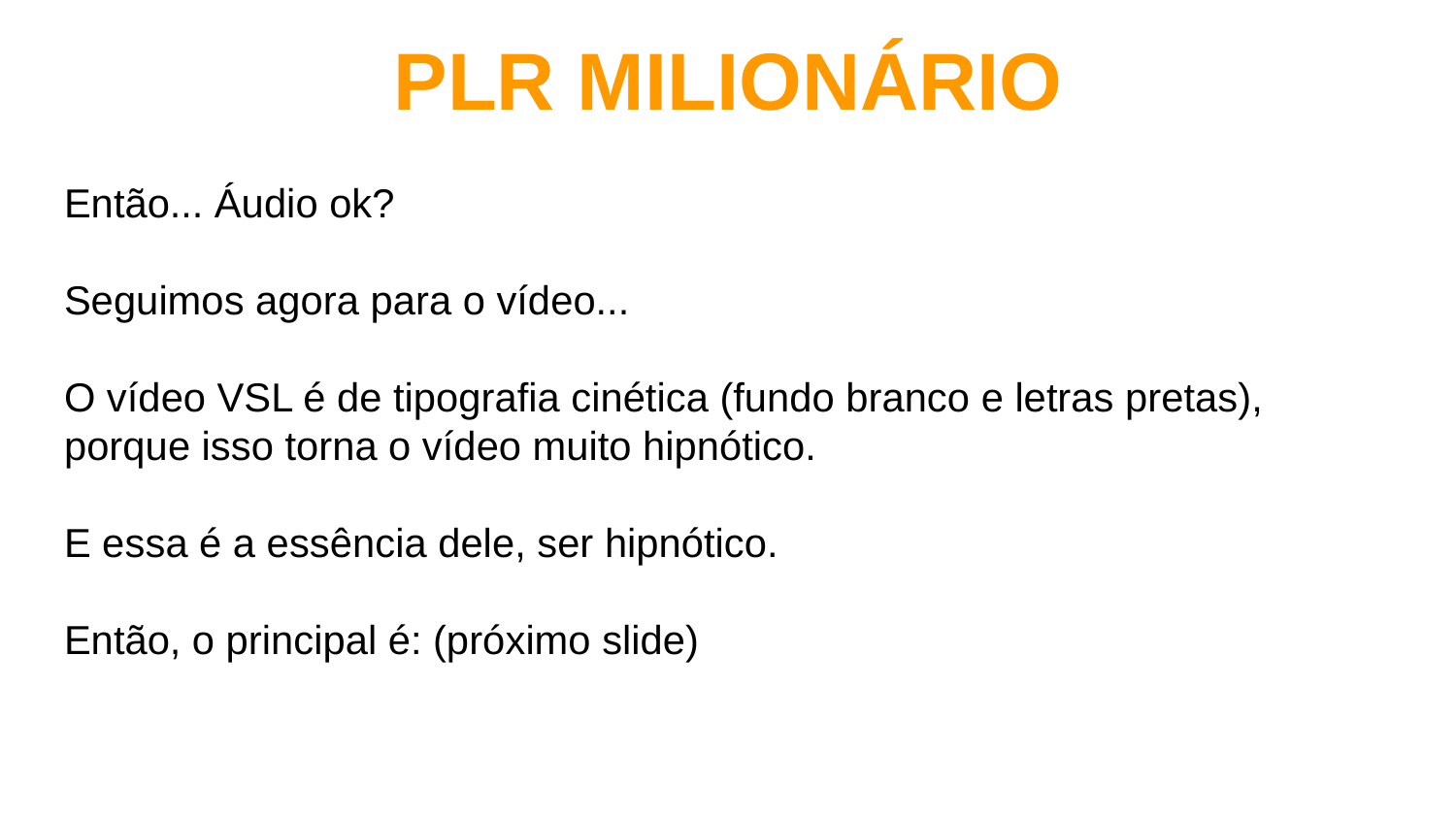

PLR MILIONÁRIO
Então... Áudio ok?

Seguimos agora para o vídeo...

O vídeo VSL é de tipografia cinética (fundo branco e letras pretas), porque isso torna o vídeo muito hipnótico.

E essa é a essência dele, ser hipnótico.

Então, o principal é: (próximo slide)